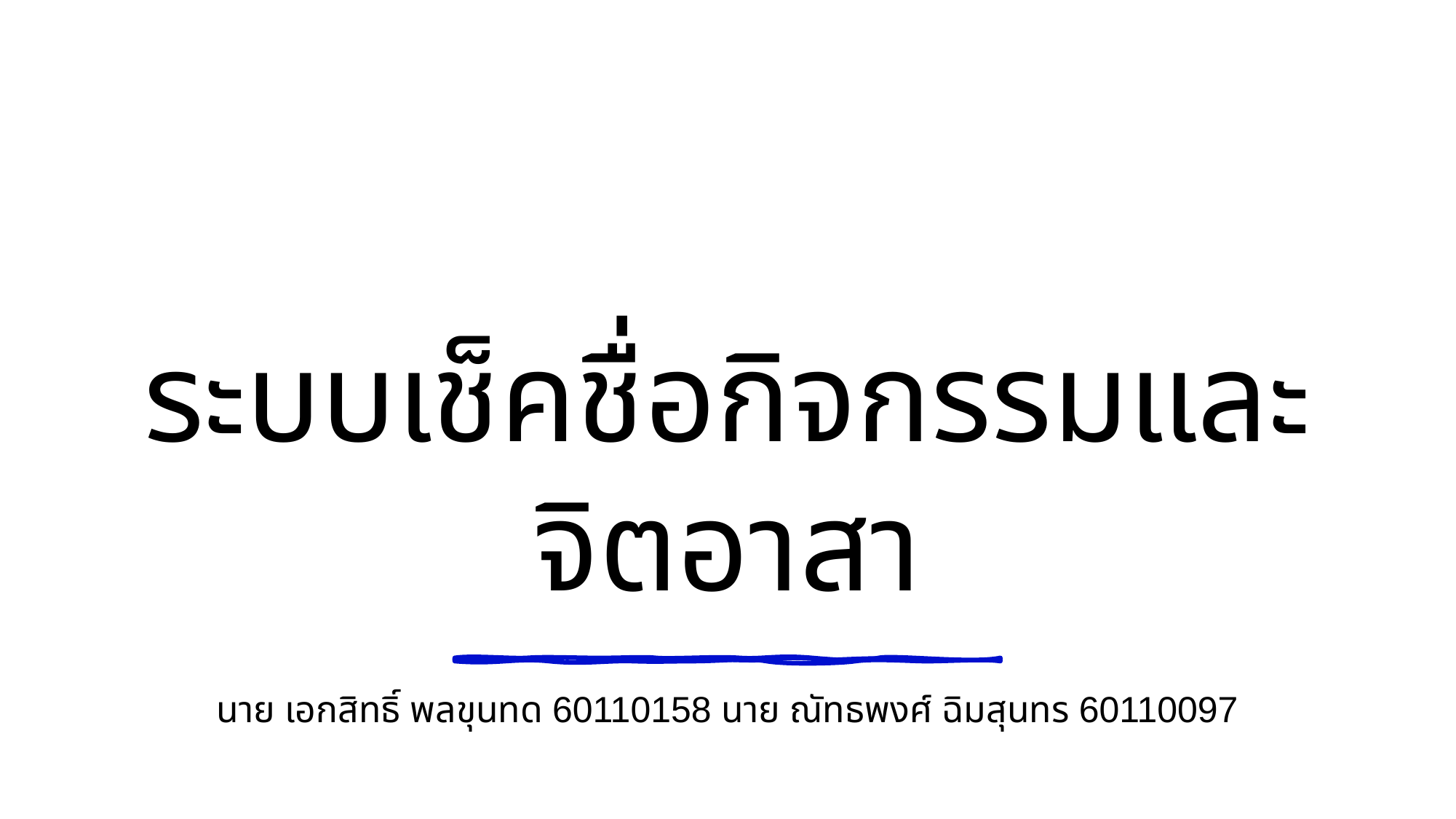

# ระบบเช็คชื่อกิจกรรมและจิตอาสา

นาย เอกสิทธิ์ พลขุนทด 60110158 นาย ณัทธพงศ์ ฉิมสุนทร 60110097